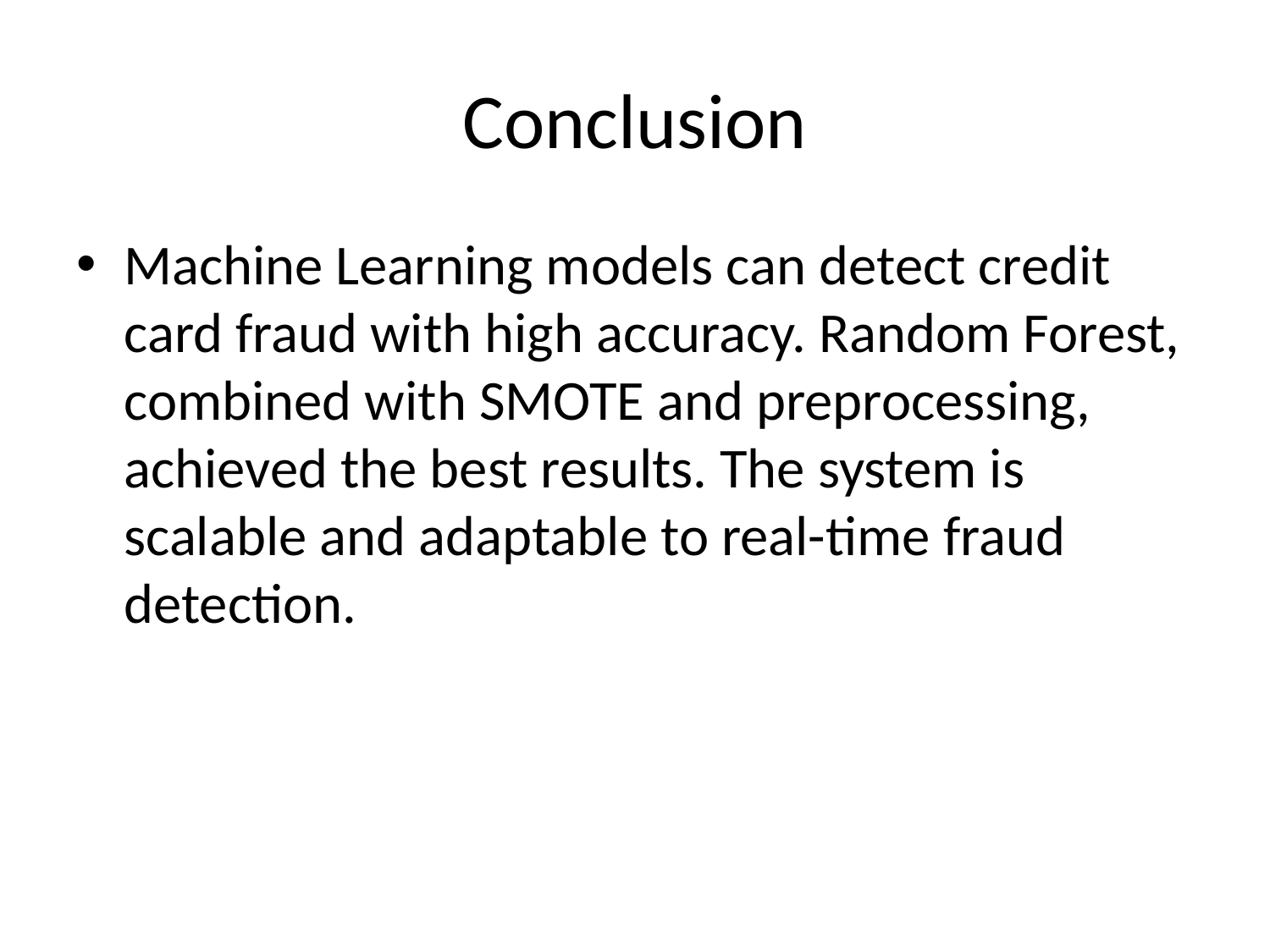

# Conclusion
Machine Learning models can detect credit card fraud with high accuracy. Random Forest, combined with SMOTE and preprocessing, achieved the best results. The system is scalable and adaptable to real-time fraud detection.